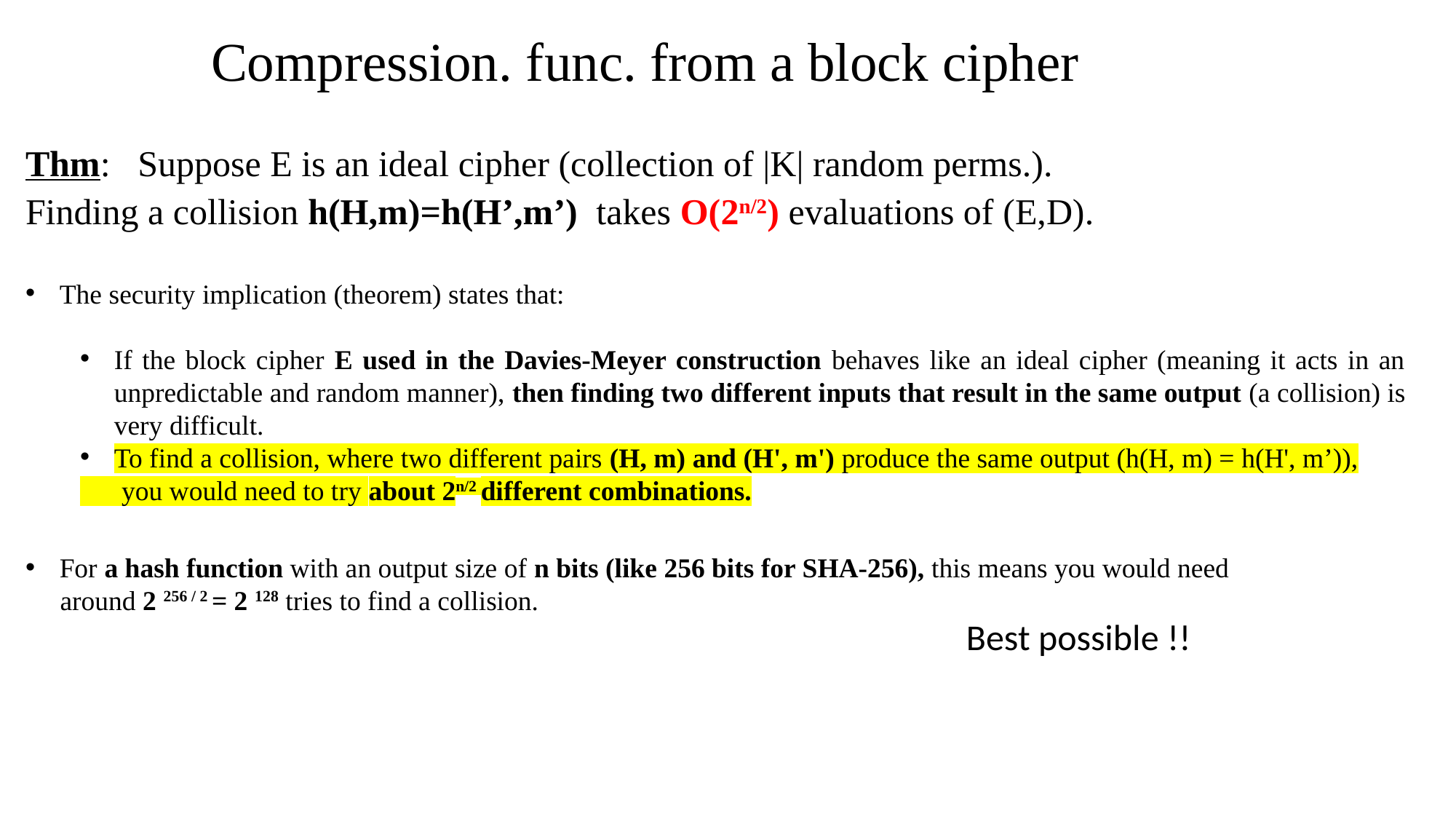

# Compression. func. from a block cipher
Thm:   Suppose E is an ideal cipher (collection of |K| random perms.).
Finding a collision h(H,m)=h(H’,m’)  takes O(2n/2) evaluations of (E,D).

The security implication (theorem) states that:

If the block cipher E used in the Davies-Meyer construction behaves like an ideal cipher (meaning it acts in an unpredictable and random manner), then finding two different inputs that result in the same output (a collision) is very difficult.
To find a collision, where two different pairs (H, m) and (H', m') produce the same output (h(H, m) = h(H', m’)),
      you would need to try about 2n/2 different combinations.

For a hash function with an output size of n bits (like 256 bits for SHA-256), this means you would need
     around 2 256 / 2 = 2 128 tries to find a collision.

Best possible !!